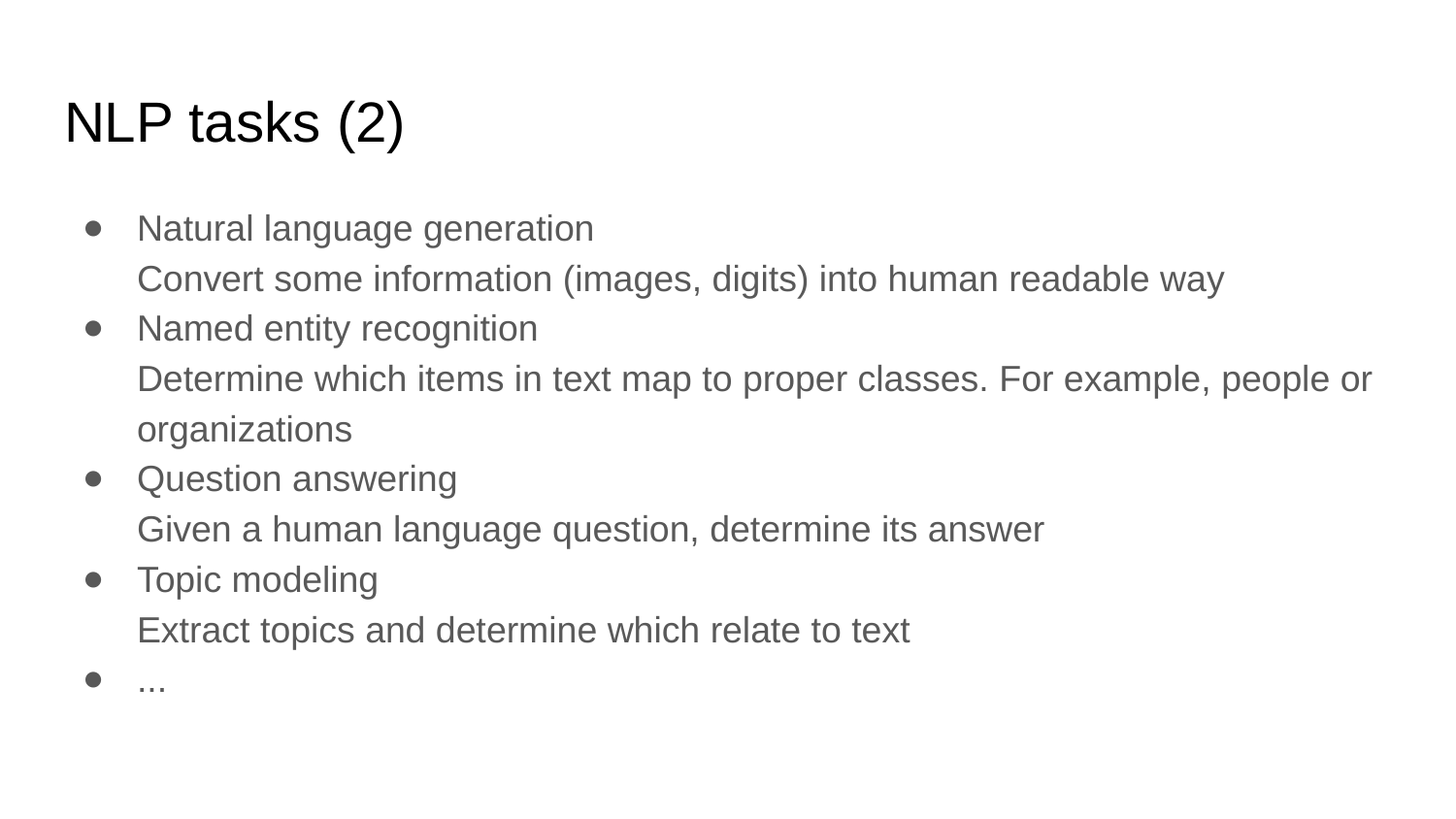

# NLP tasks (2)
Natural language generation
Convert some information (images, digits) into human readable way
Named entity recognition
Determine which items in text map to proper classes. For example, people or organizations
Question answering
Given a human language question, determine its answer
Topic modeling
Extract topics and determine which relate to text
...